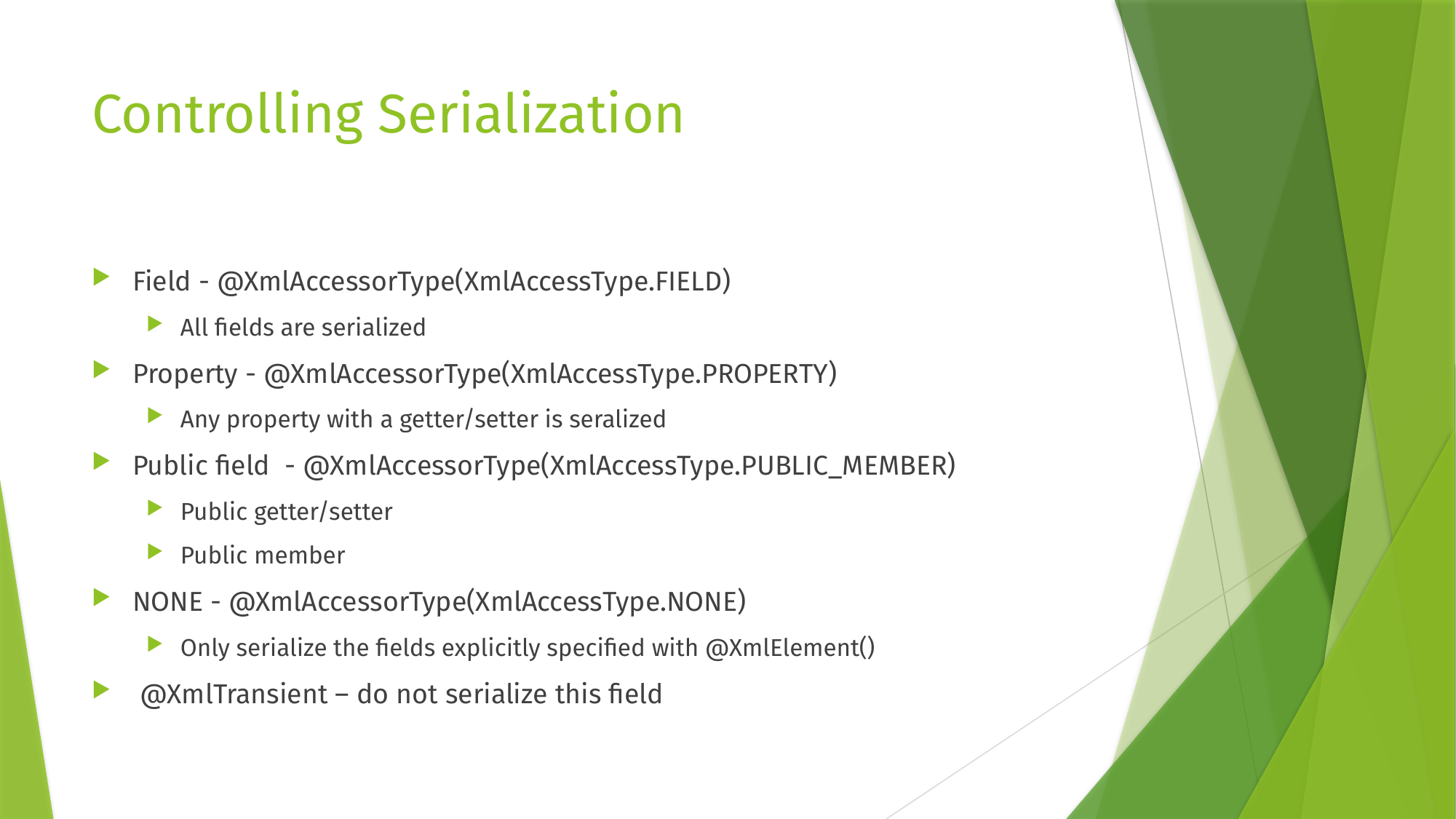

# Controlling Serialization
Field - @XmlAccessorType(XmlAccessType.FIELD)
All fields are serialized
Property - @XmlAccessorType(XmlAccessType.PROPERTY)
Any property with a getter/setter is seralized
Public field  - @XmlAccessorType(XmlAccessType.PUBLIC_MEMBER)
Public getter/setter
Public member
NONE - @XmlAccessorType(XmlAccessType.NONE)
Only serialize the fields explicitly specified with @XmlElement()
 @XmlTransient – do not serialize this field